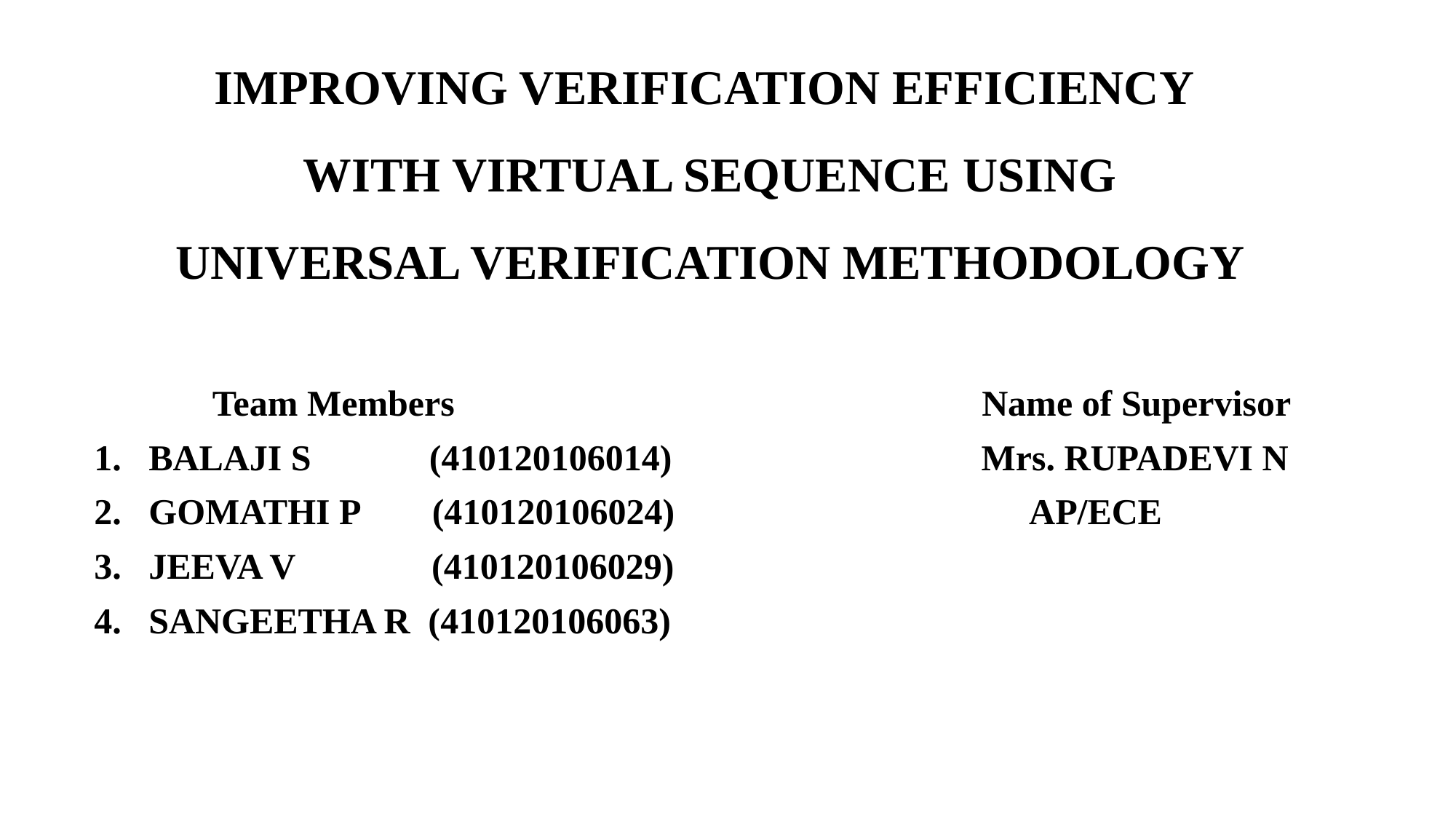

# IMPROVING VERIFICATION EFFICIENCY WITH VIRTUAL SEQUENCE USING UNIVERSAL VERIFICATION METHODOLOGY
             Team Members                                                          Name of Supervisor
BALAJI S             (410120106014)                                  Mrs. RUPADEVI N
GOMATHI P        (410120106024) 				 AP/ECE
JEEVA V               (410120106029)
SANGEETHA R  (410120106063)